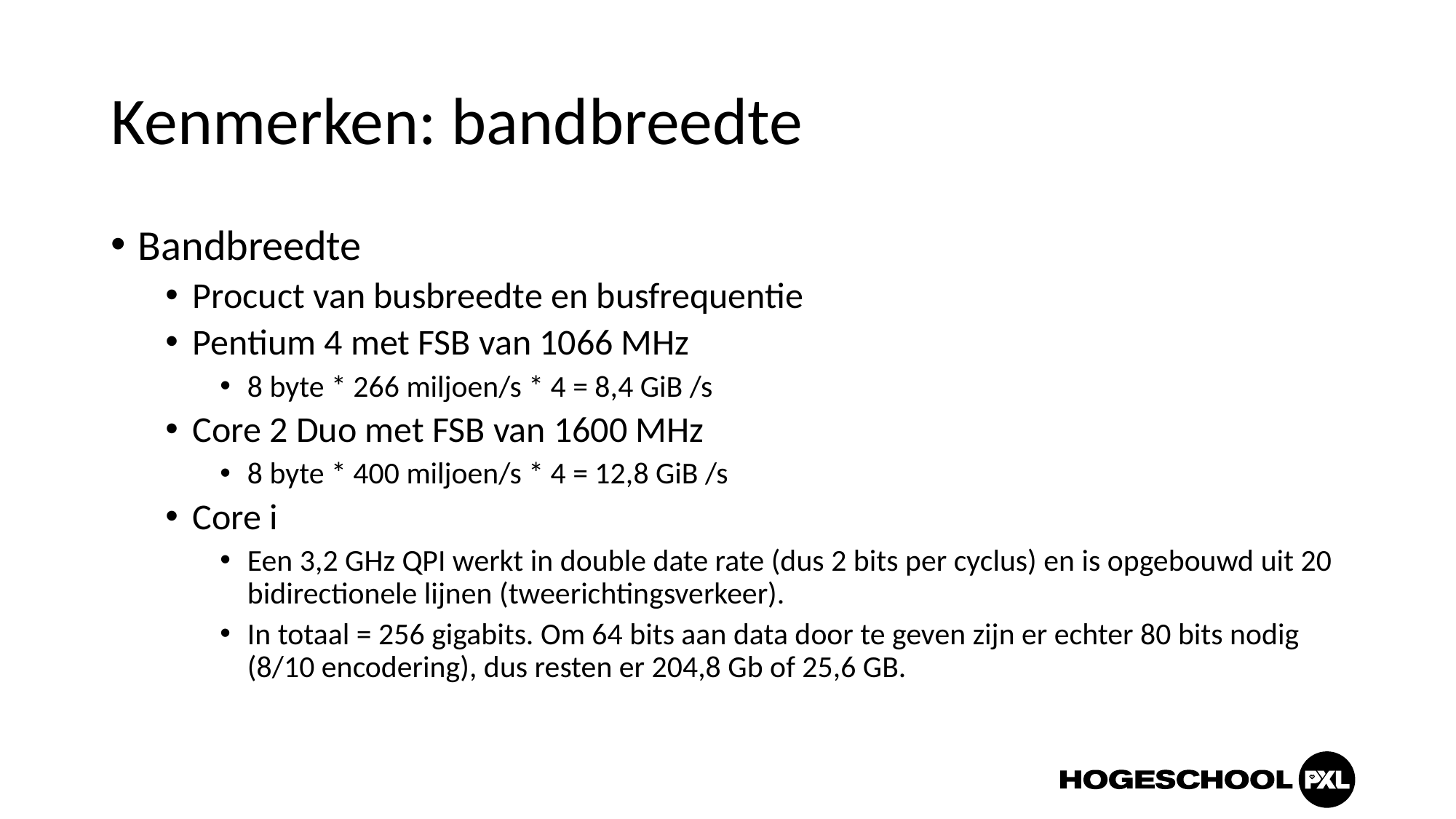

# Kenmerken: bandbreedte
Bandbreedte
Procuct van busbreedte en busfrequentie
Pentium 4 met FSB van 1066 MHz
8 byte * 266 miljoen/s * 4 = 8,4 GiB /s
Core 2 Duo met FSB van 1600 MHz
8 byte * 400 miljoen/s * 4 = 12,8 GiB /s
Core i
Een 3,2 GHz QPI werkt in double date rate (dus 2 bits per cyclus) en is opgebouwd uit 20 bidirectionele lijnen (tweerichtingsverkeer).
In totaal = 256 gigabits. Om 64 bits aan data door te geven zijn er echter 80 bits nodig (8/10 encodering), dus resten er 204,8 Gb of 25,6 GB.